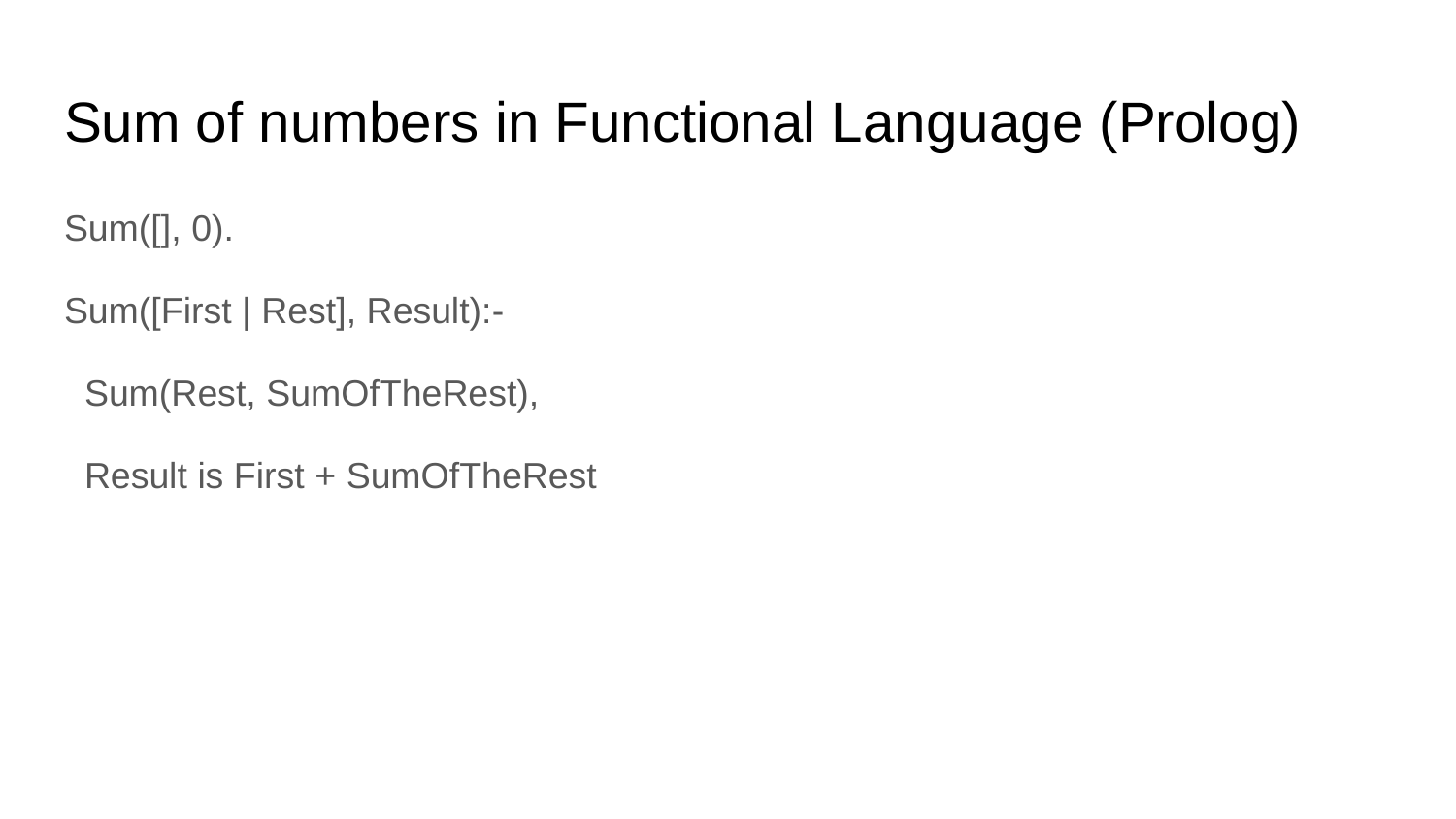

# Sum of numbers in Functional Language (Prolog)
Sum([], 0).
Sum([First | Rest], Result):-
  Sum(Rest, SumOfTheRest),
  Result is First + SumOfTheRest